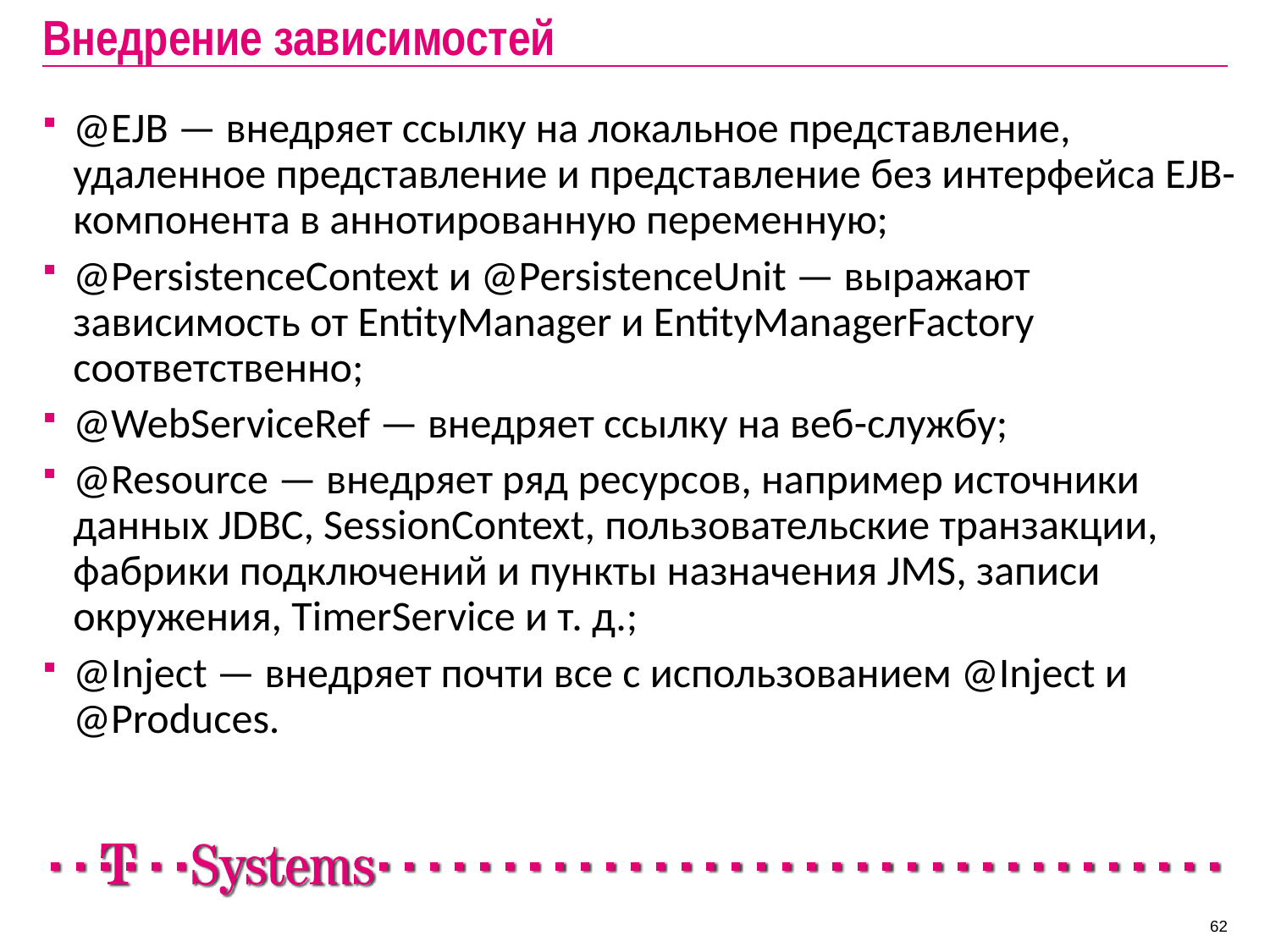

# Внедрение зависимостей
@EJB — внедряет ссылку на локальное представление, удаленное представление и представление без интерфейса EJB-компонента в аннотированную переменную;
@PersistenceContext и @PersistenceUnit — выражают зависимость от EntityManager и EntityManagerFactory соответственно;
@WebServiceRef — внедряет ссылку на веб-службу;
@Resource — внедряет ряд ресурсов, например источники данных JDBC, SessionContext, пользовательские транзакции, фабрики подключений и пункты назначения JMS, записи окружения, TimerService и т. д.;
@Inject — внедряет почти все с использованием @Inject и @Produces.
62